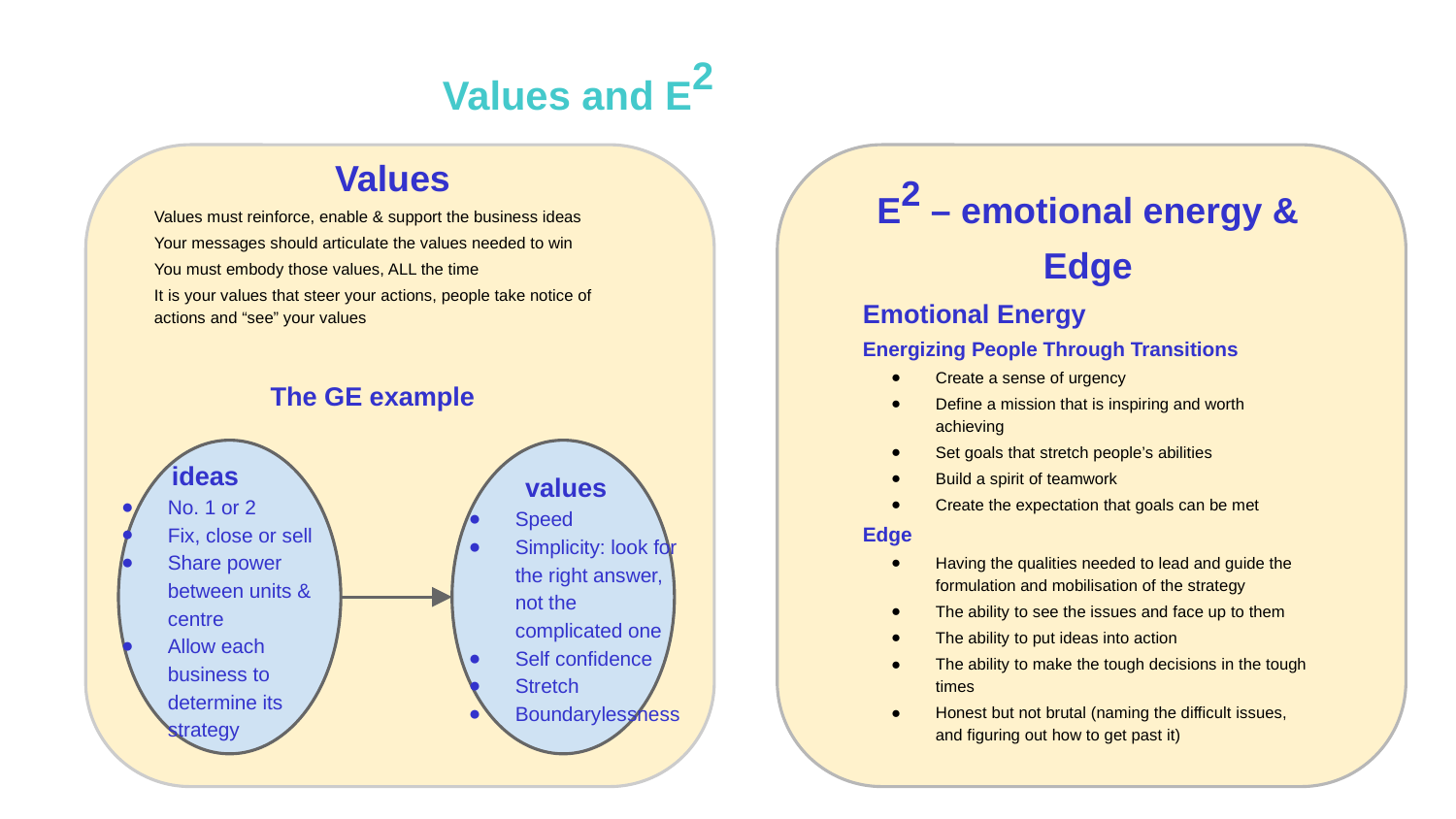

Values and E2
Values
Values must reinforce, enable & support the business ideas
Your messages should articulate the values needed to win
You must embody those values, ALL the time
It is your values that steer your actions, people take notice of actions and “see” your values

E2 – emotional energy & Edge
Emotional Energy
Energizing People Through Transitions
Create a sense of urgency
Define a mission that is inspiring and worth achieving
Set goals that stretch people’s abilities
Build a spirit of teamwork
Create the expectation that goals can be met
Edge
Having the qualities needed to lead and guide the formulation and mobilisation of the strategy
The ability to see the issues and face up to them
The ability to put ideas into action
The ability to make the tough decisions in the tough times
Honest but not brutal (naming the difficult issues, and figuring out how to get past it)

The GE example

values
Speed
Simplicity: look for the right answer, not the complicated one
Self confidence
Stretch
Boundarylessness
ideas
No. 1 or 2
Fix, close or sell
Share power between units & centre
Allow each business to determine its strategy